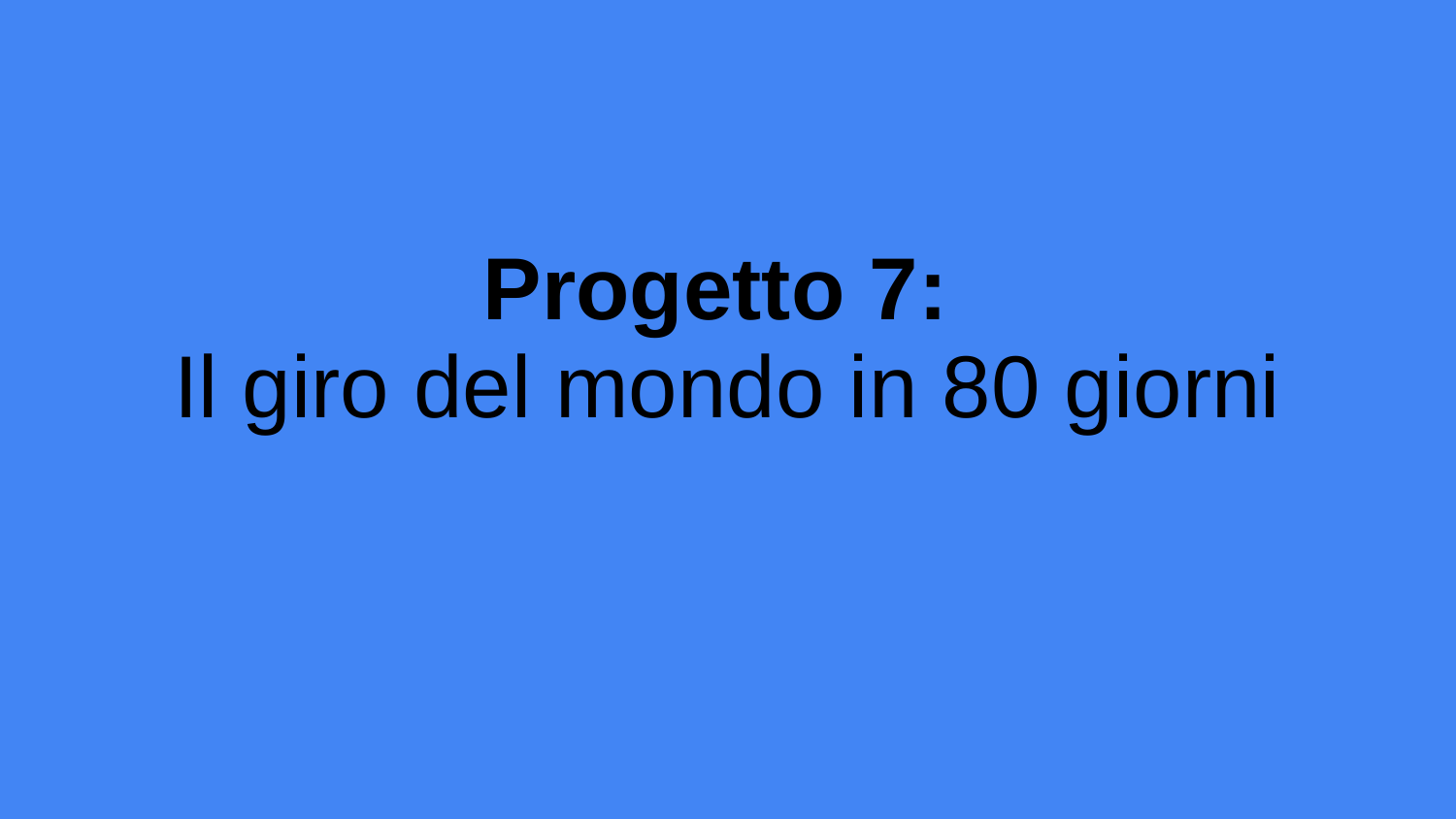

# Progetto 7:
Il giro del mondo in 80 giorni